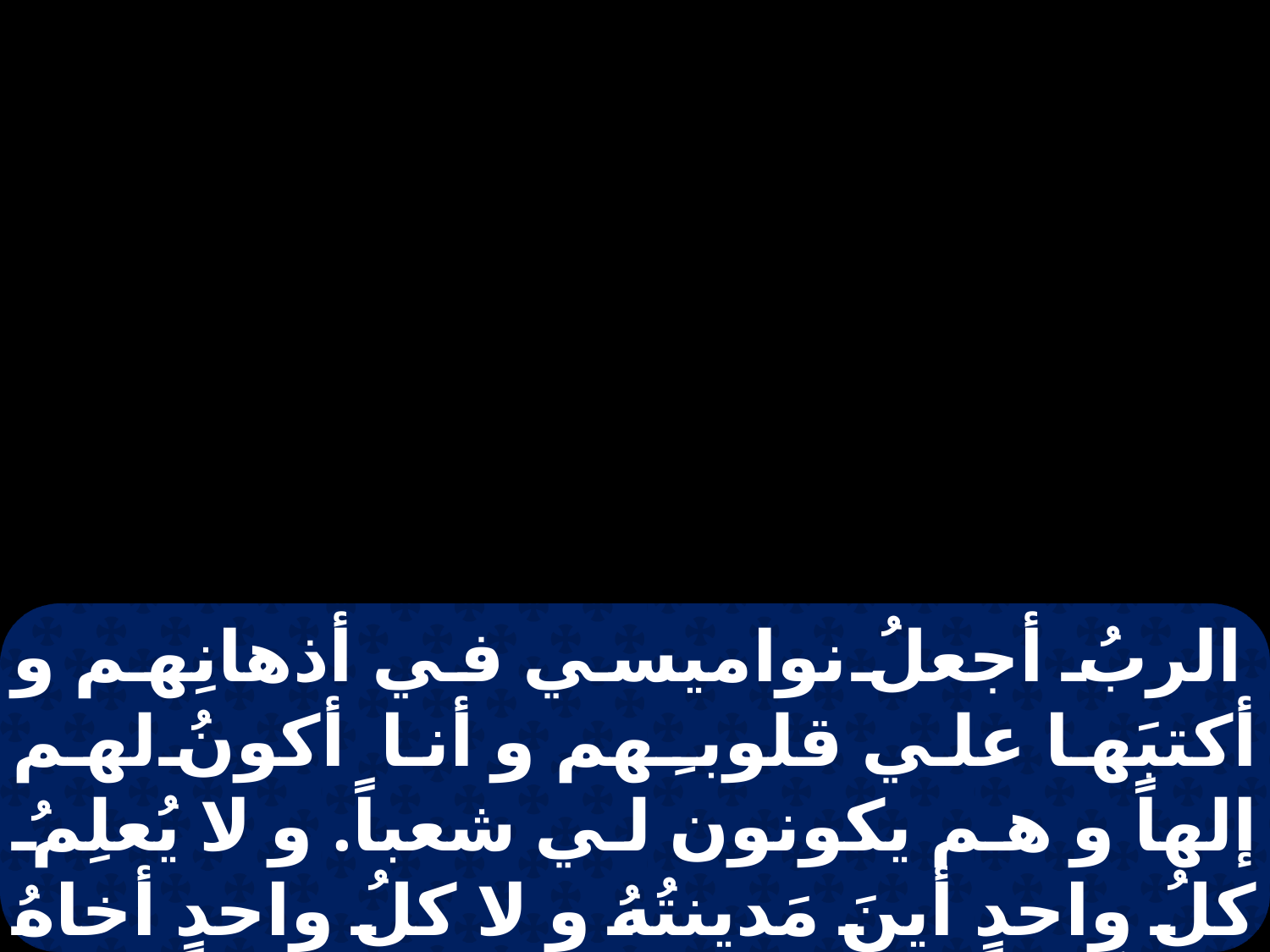

الربُ أجعلُ نواميسي في أذهانِهم و أكتبَها علي قلوبـِهم و أنا أكونُ لهم إلهاً و هم يكونون لي شعباً. و لا يُعلِمُ كلُ واحدٍ أينَ مَدينتُهُ و لا كلُ واحدٍ أخاهُ قائلاً اعرف الربَّ لأن الجميعَ سيعرفونني من صَغيرهم إلى كبيرهم.